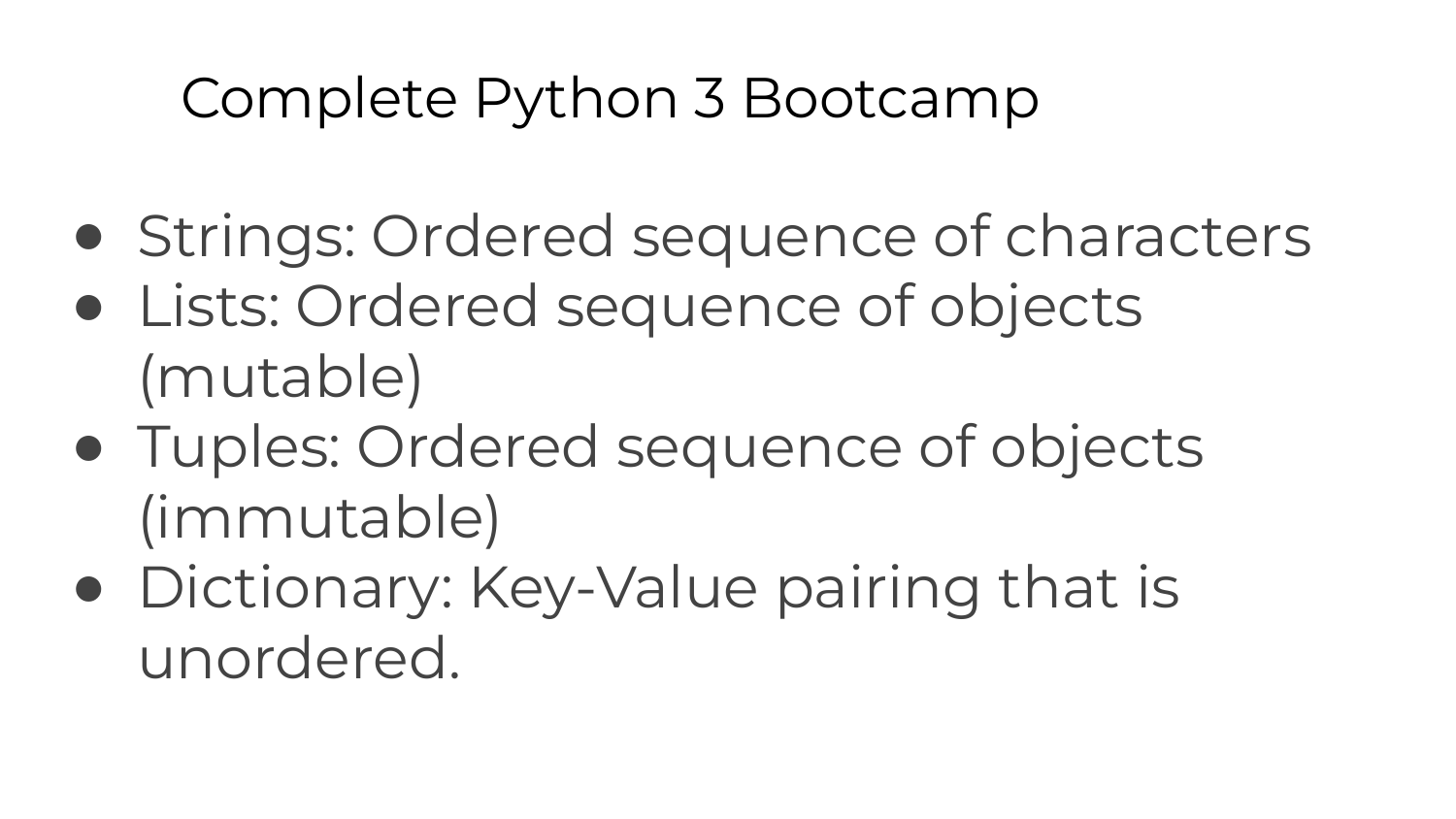

# Complete Python 3 Bootcamp
Strings: Ordered sequence of characters
Lists: Ordered sequence of objects (mutable)
Tuples: Ordered sequence of objects (immutable)
Dictionary: Key-Value pairing that is unordered.